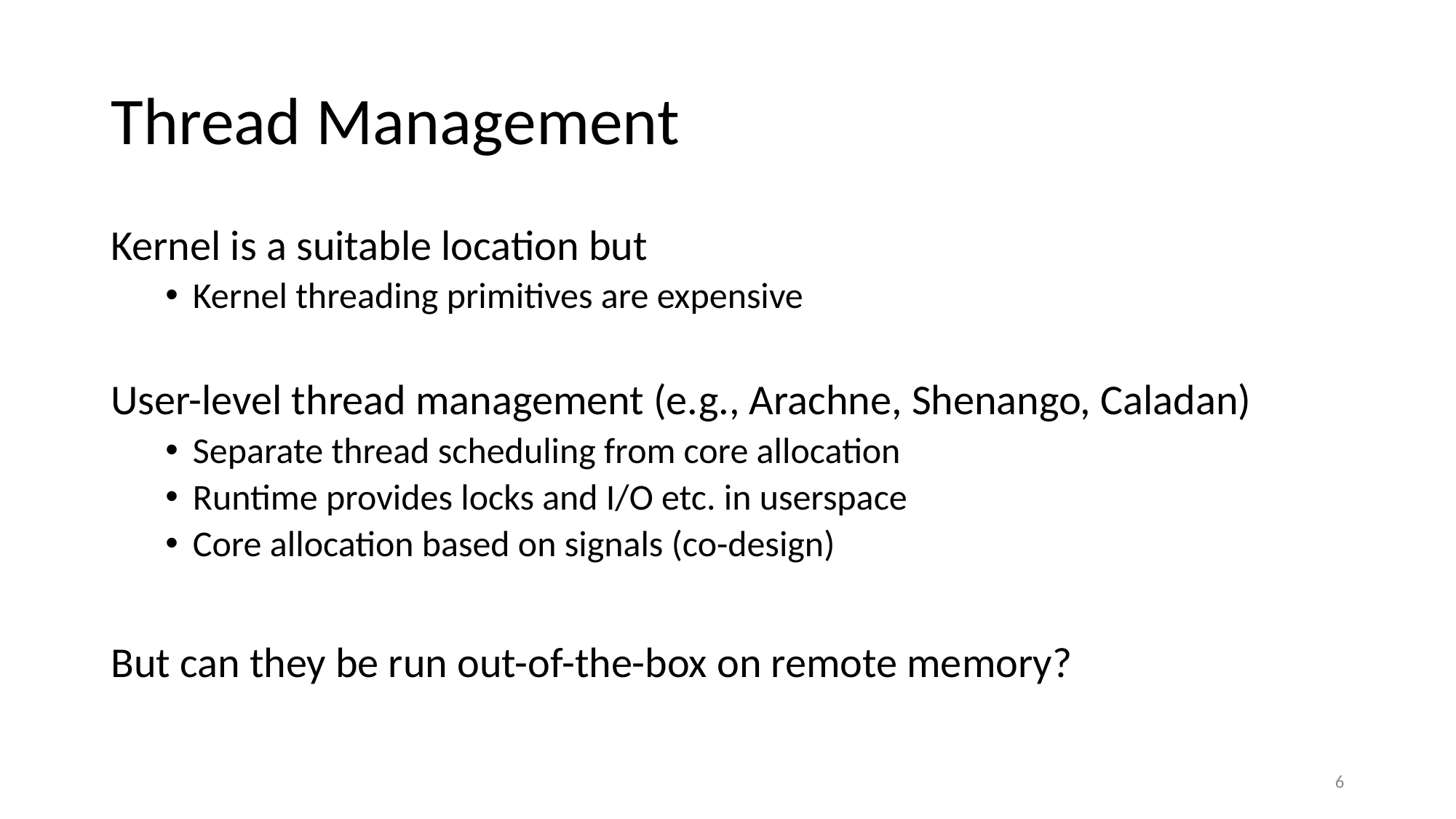

# Thread Management
Kernel is a suitable location but
Kernel threading primitives are expensive

User-level thread management (e.g., Arachne, Shenango, Caladan)
Separate thread scheduling from core allocation
Runtime provides locks and I/O etc. in userspace
Core allocation based on signals (co-design)

But can they be run out-of-the-box on remote memory?

6